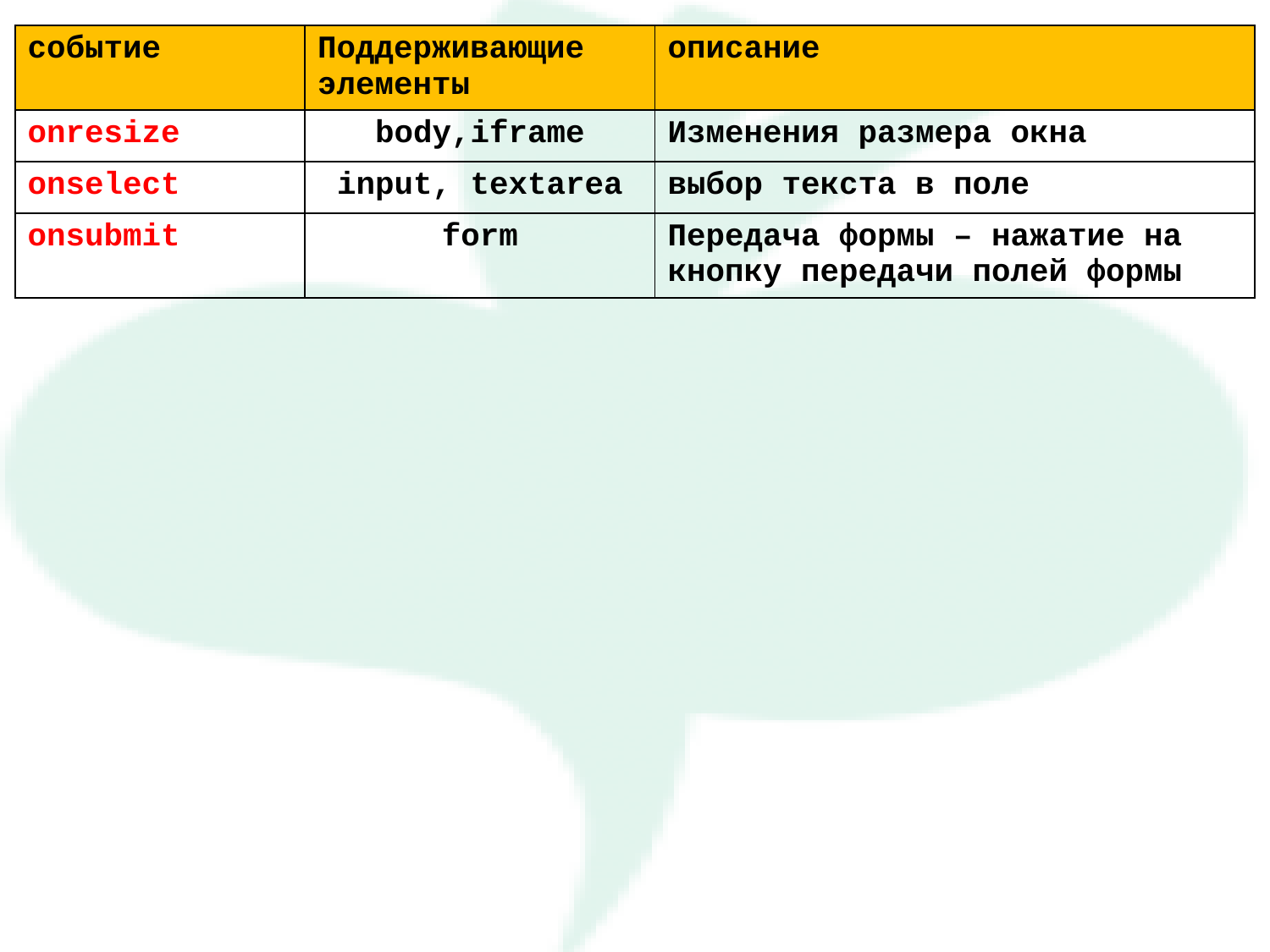

| событие | Поддерживающие элементы | описание |
| --- | --- | --- |
| onresize | body,iframe | Изменения размера окна |
| onselect | input, textarea | выбор текста в поле |
| onsubmit | form | Передача формы – нажатие на кнопку передачи полей формы |